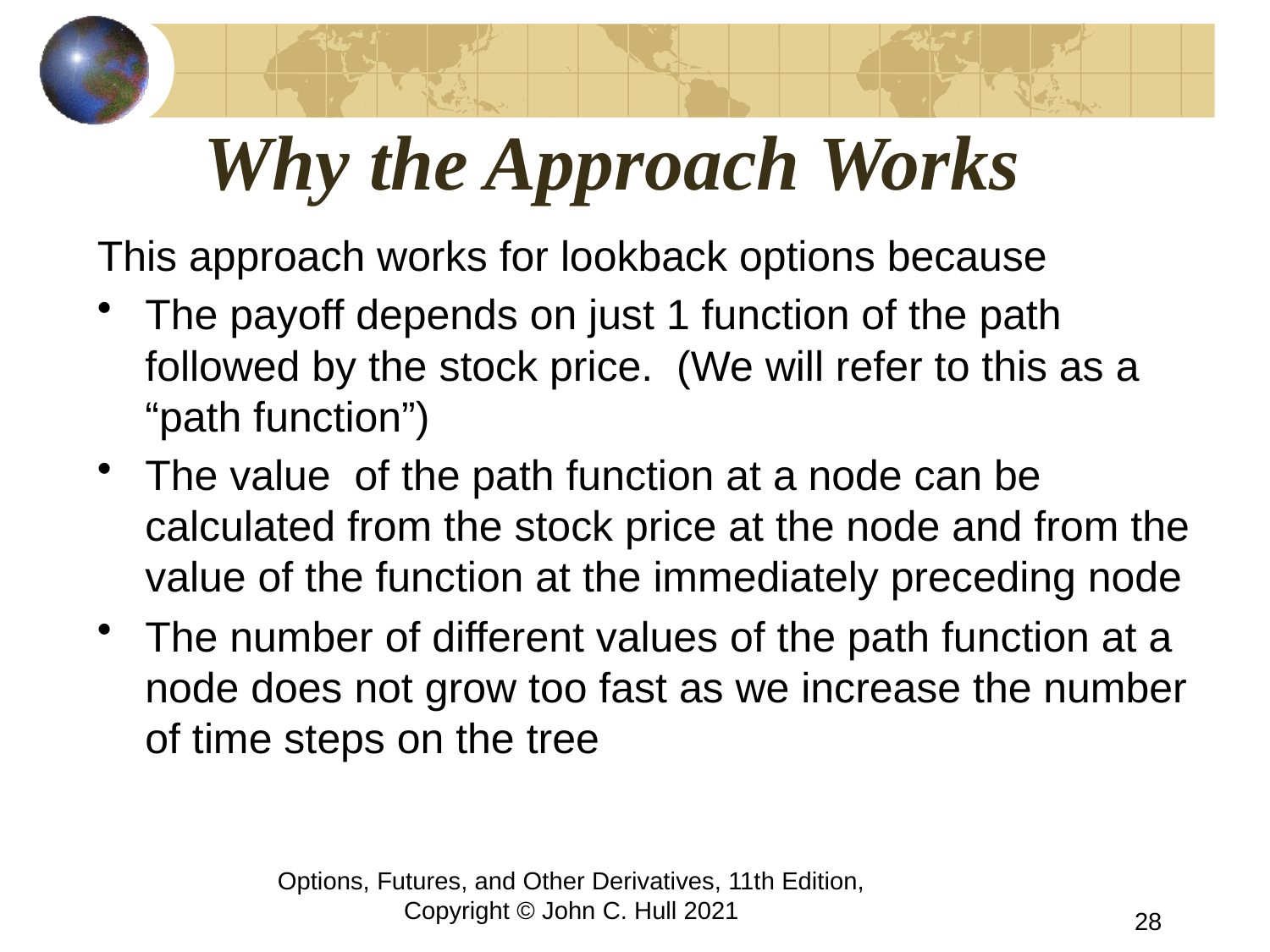

# Why the Approach Works
This approach works for lookback options because
The payoff depends on just 1 function of the path followed by the stock price.  (We will refer to this as a “path function”)
The value  of the path function at a node can be calculated from the stock price at the node and from the value of the function at the immediately preceding node
The number of different values of the path function at a node does not grow too fast as we increase the number of time steps on the tree
Options, Futures, and Other Derivatives, 11th Edition, Copyright © John C. Hull 2021
28